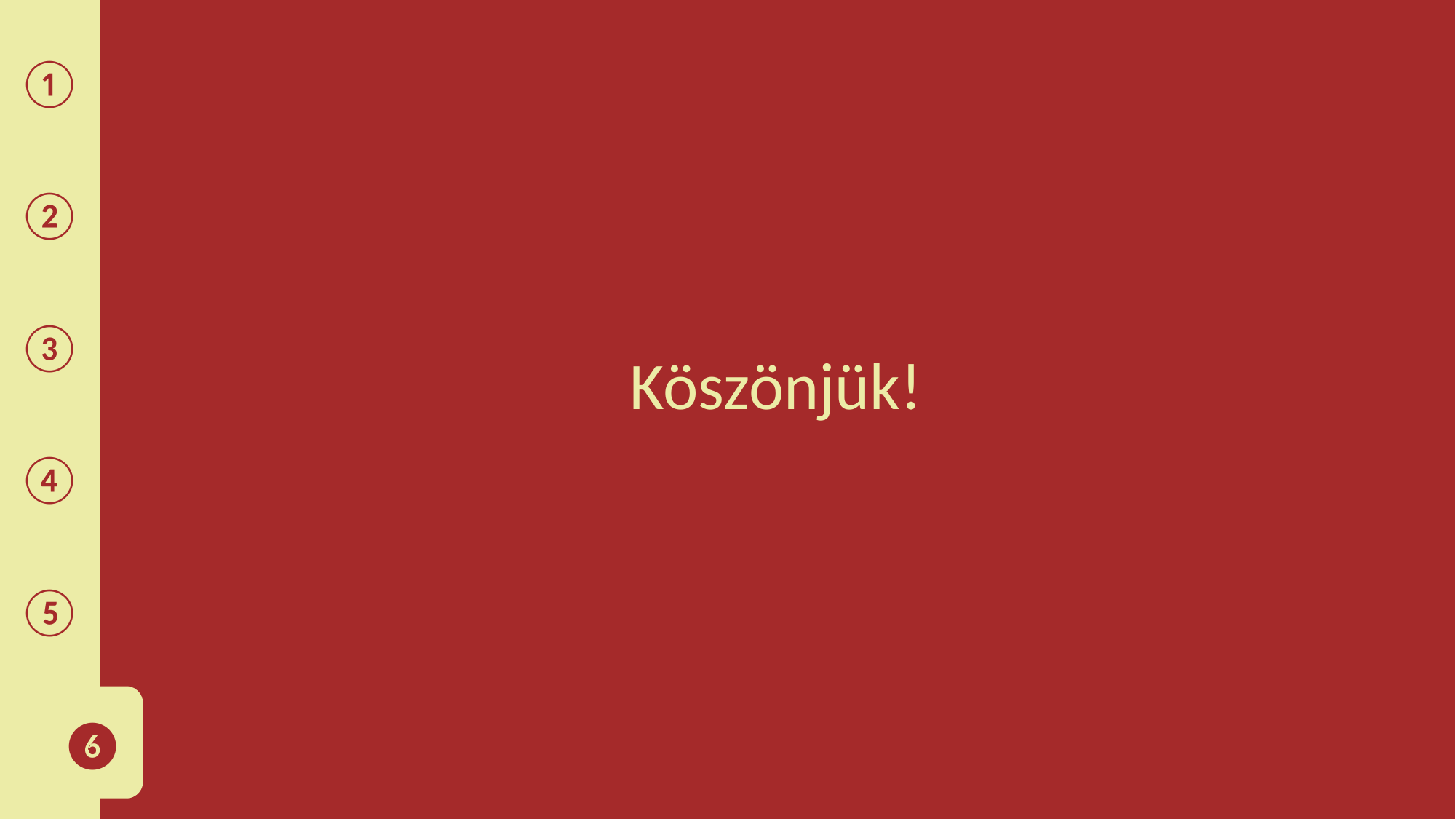

①
②
Köszönjük!
③
④
⑤
❻